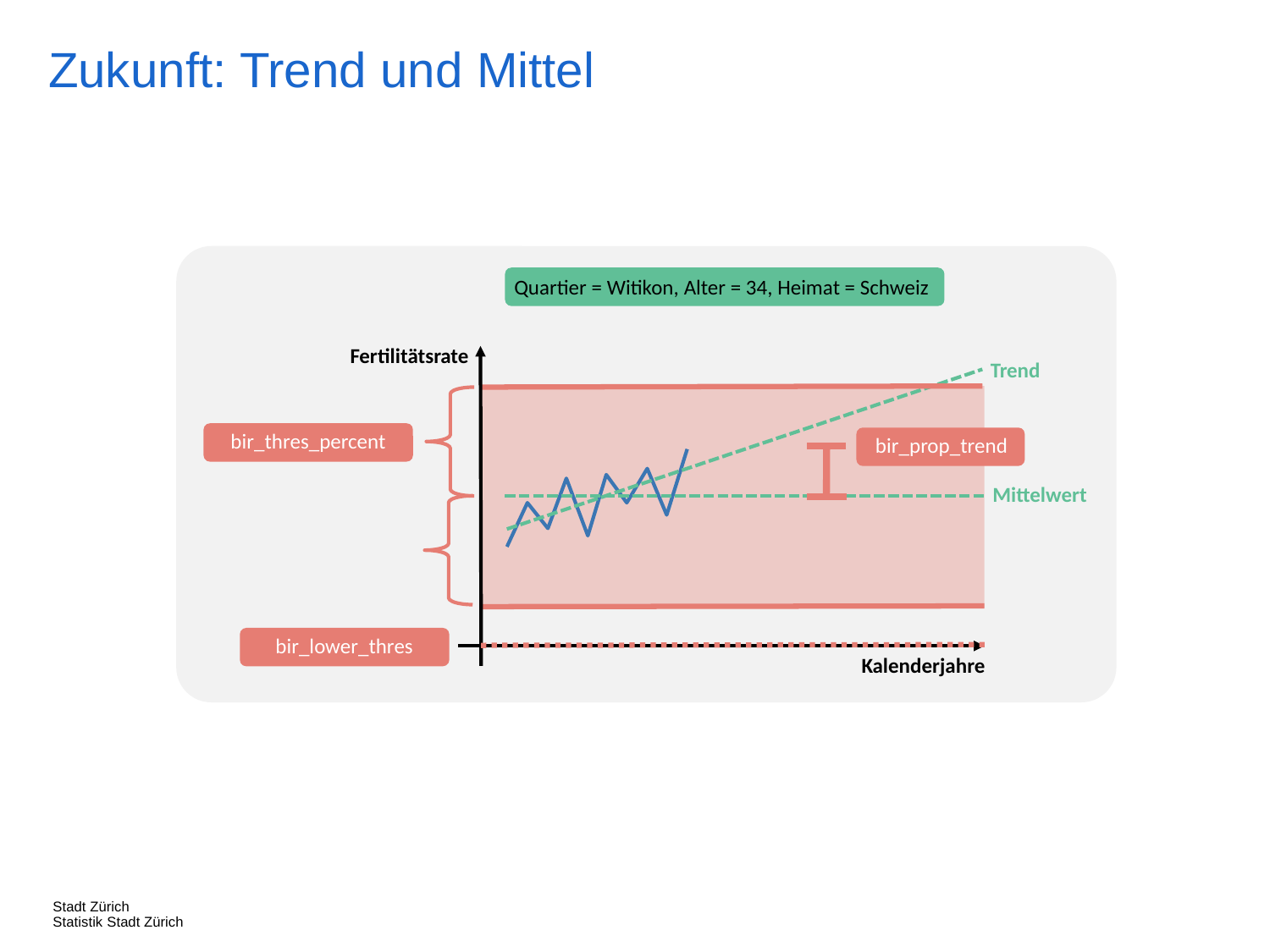

Zukunft: Trend und Mittel

Quartier = Witikon, Alter = 34, Heimat = Schweiz

Fertilitätsrate
Trend

bir_thres_percent

bir_prop_trend

Mittelwert

bir_lower_thres

Kalenderjahre
Stadt Zürich
Statistik Stadt Zürich